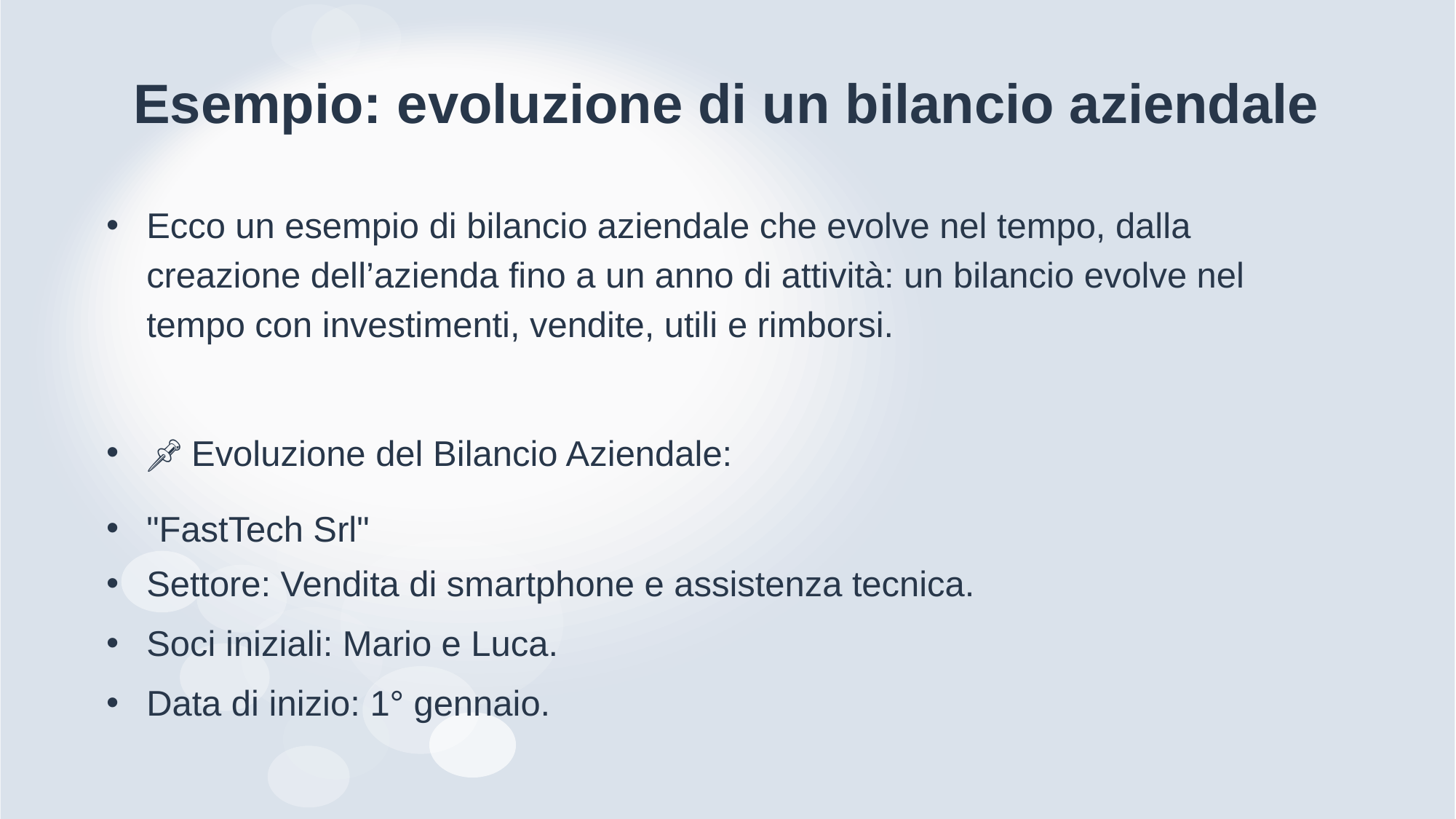

# Esempio: evoluzione di un bilancio aziendale
Ecco un esempio di bilancio aziendale che evolve nel tempo, dalla creazione dell’azienda fino a un anno di attività: un bilancio evolve nel tempo con investimenti, vendite, utili e rimborsi.
📌 Evoluzione del Bilancio Aziendale:
"FastTech Srl"
Settore: Vendita di smartphone e assistenza tecnica.
Soci iniziali: Mario e Luca.
Data di inizio: 1° gennaio.